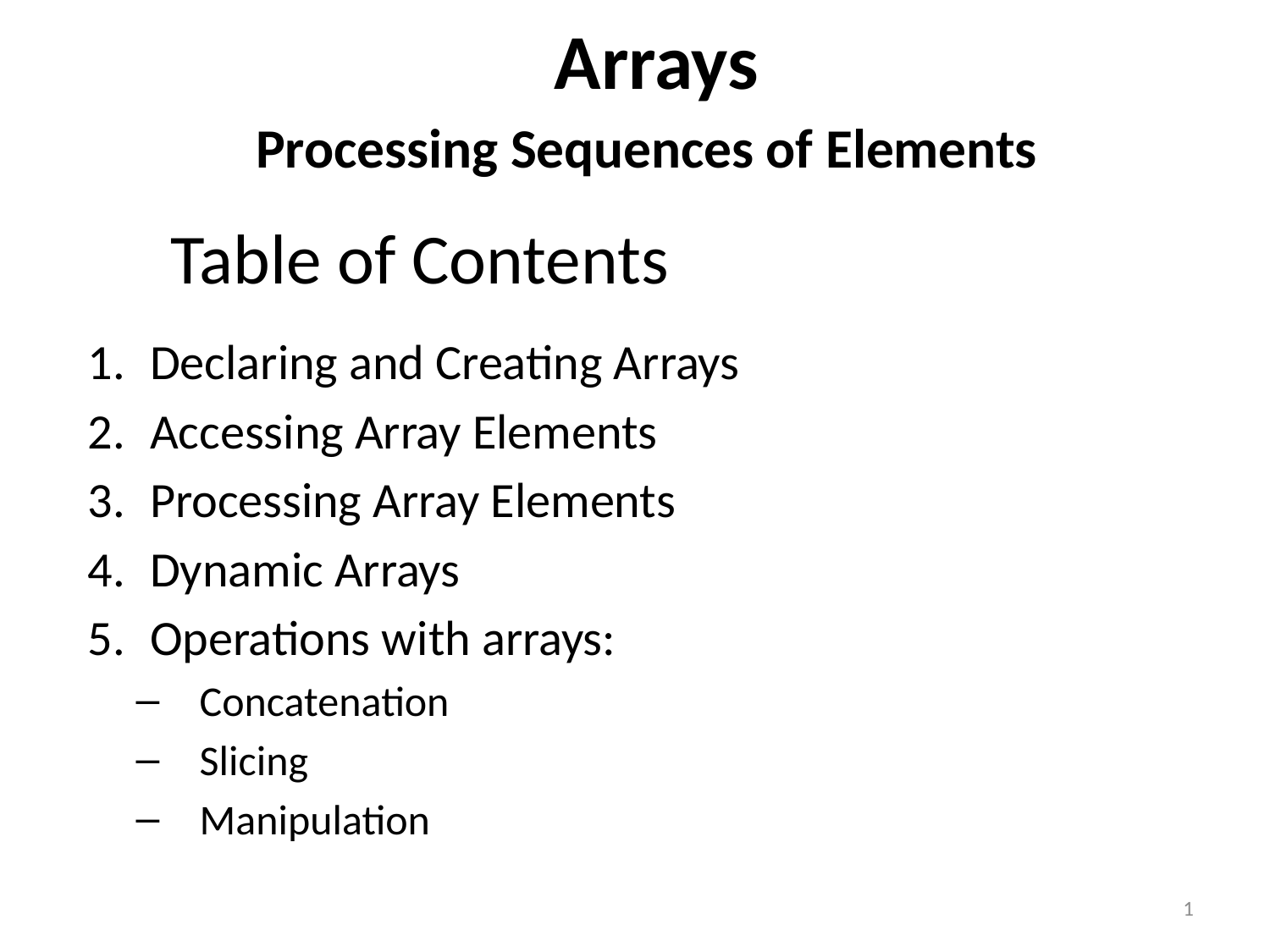

Arrays
Processing Sequences of Elements
# Table of Contents
Declaring and Creating Arrays
Accessing Array Elements
Processing Array Elements
Dynamic Arrays
Operations with arrays:
Concatenation
Slicing
Manipulation
1